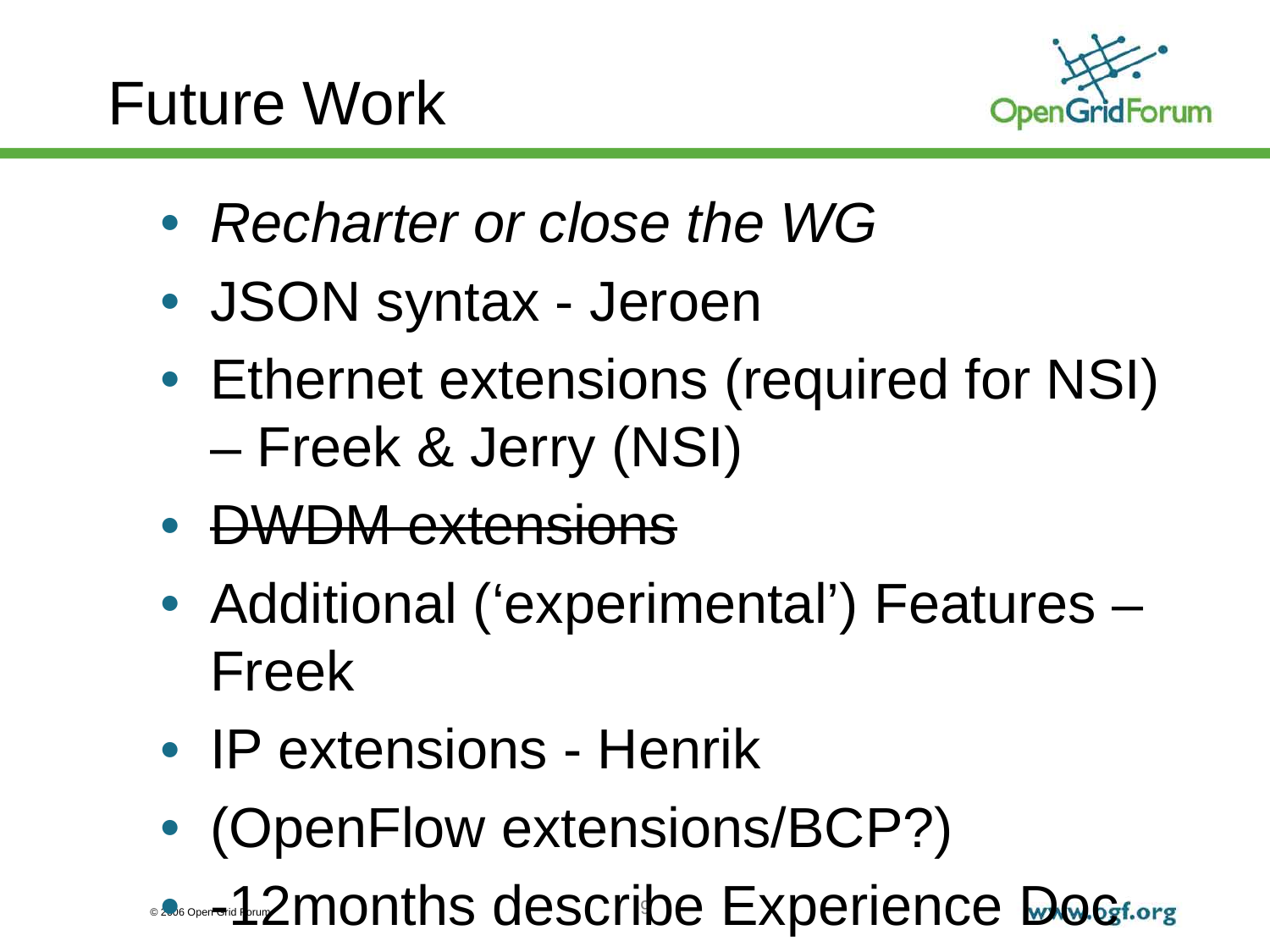

# Future Work
Recharter or close the WG
JSON syntax - Jeroen
Ethernet extensions (required for NSI) – Freek & Jerry (NSI)
DWDM extensions
Additional (‘experimental’) Features –Freek
IP extensions - Henrik
(OpenFlow extensions/BCP?)
-12months describe Experience Doc
9